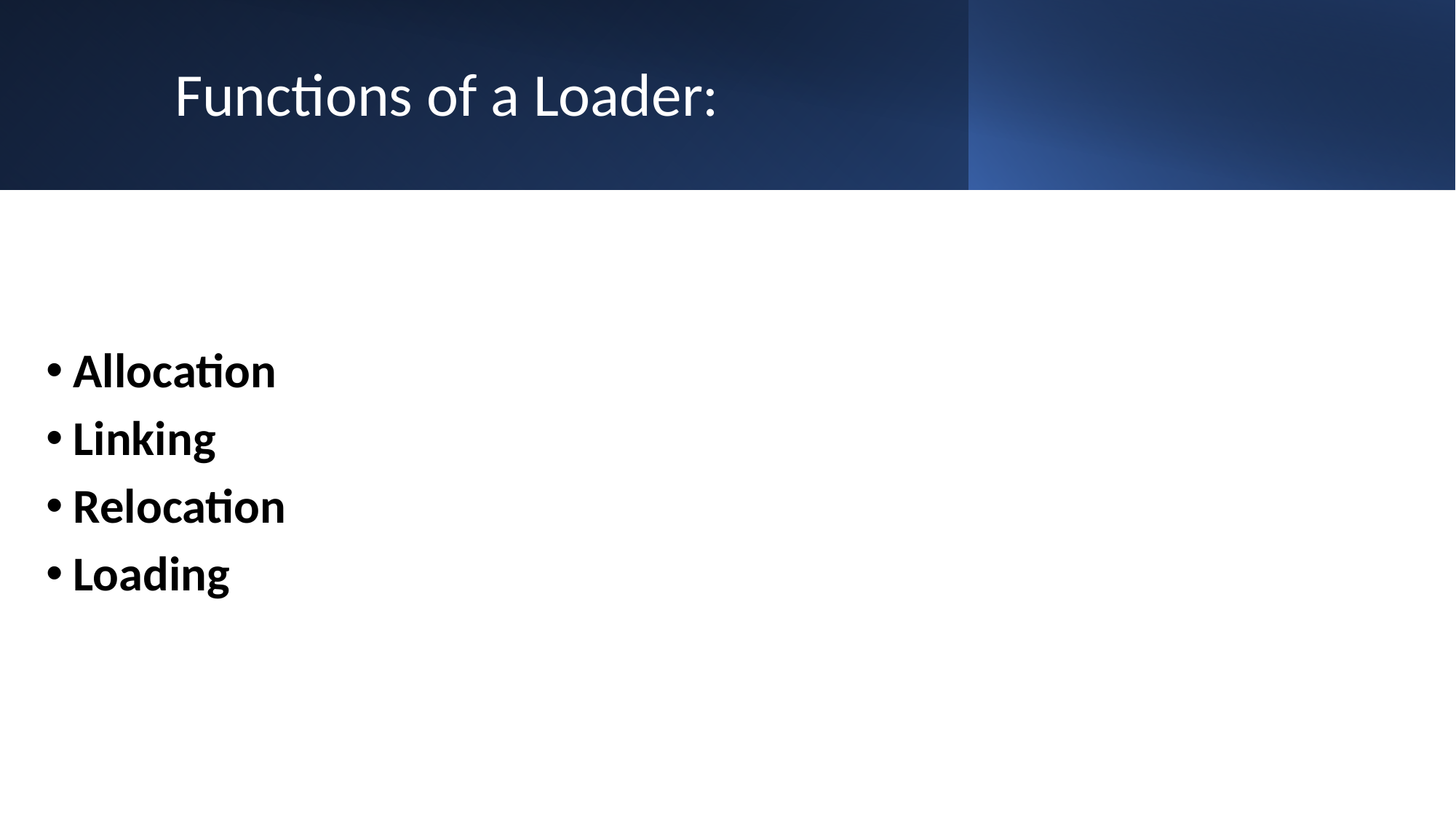

# Functions of a Loader:
Allocation
Linking
Relocation
Loading
4